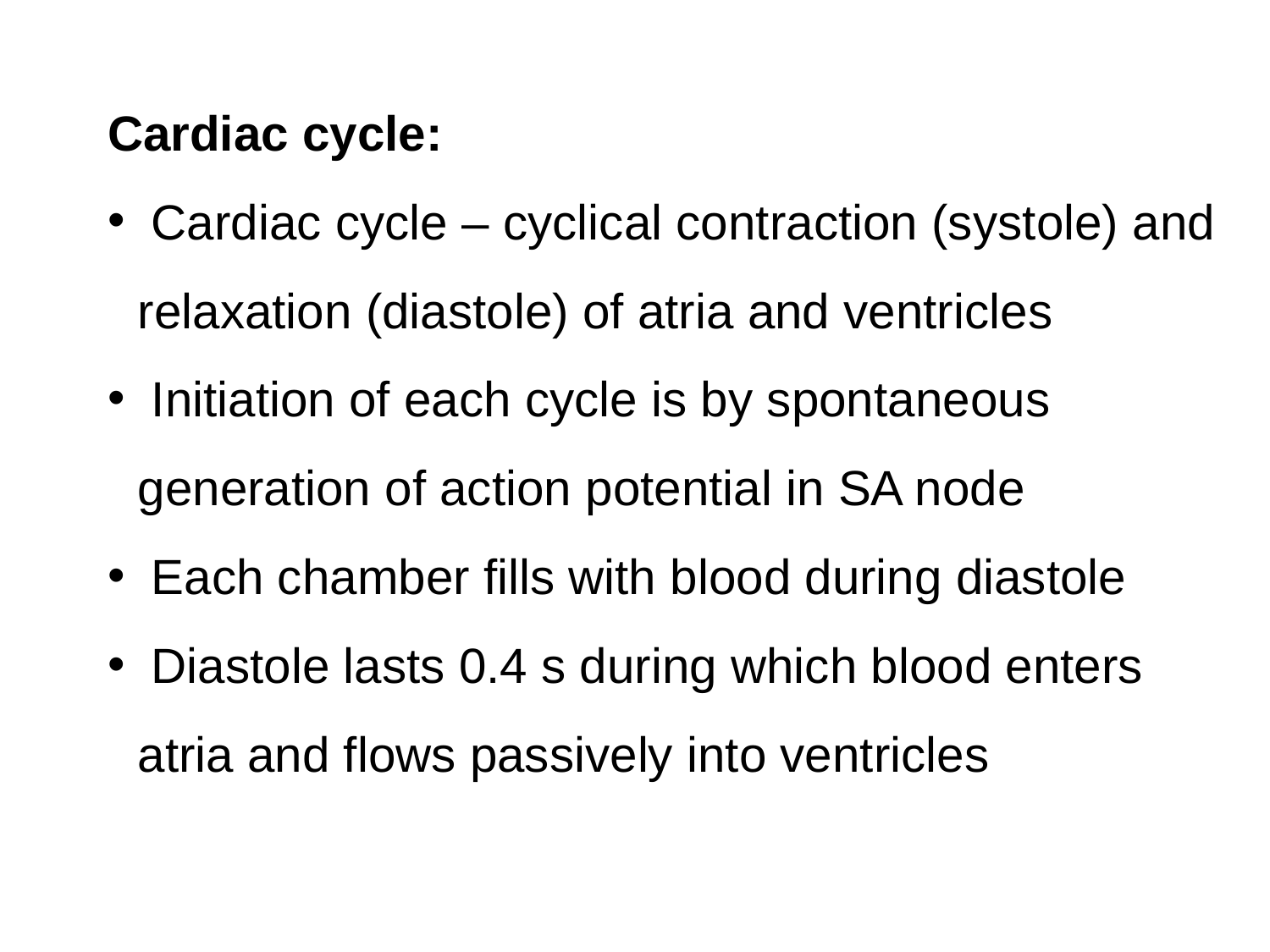

Cardiac cycle:
 Cardiac cycle – cyclical contraction (systole) and relaxation (diastole) of atria and ventricles
 Initiation of each cycle is by spontaneous generation of action potential in SA node
 Each chamber fills with blood during diastole
 Diastole lasts 0.4 s during which blood enters atria and flows passively into ventricles